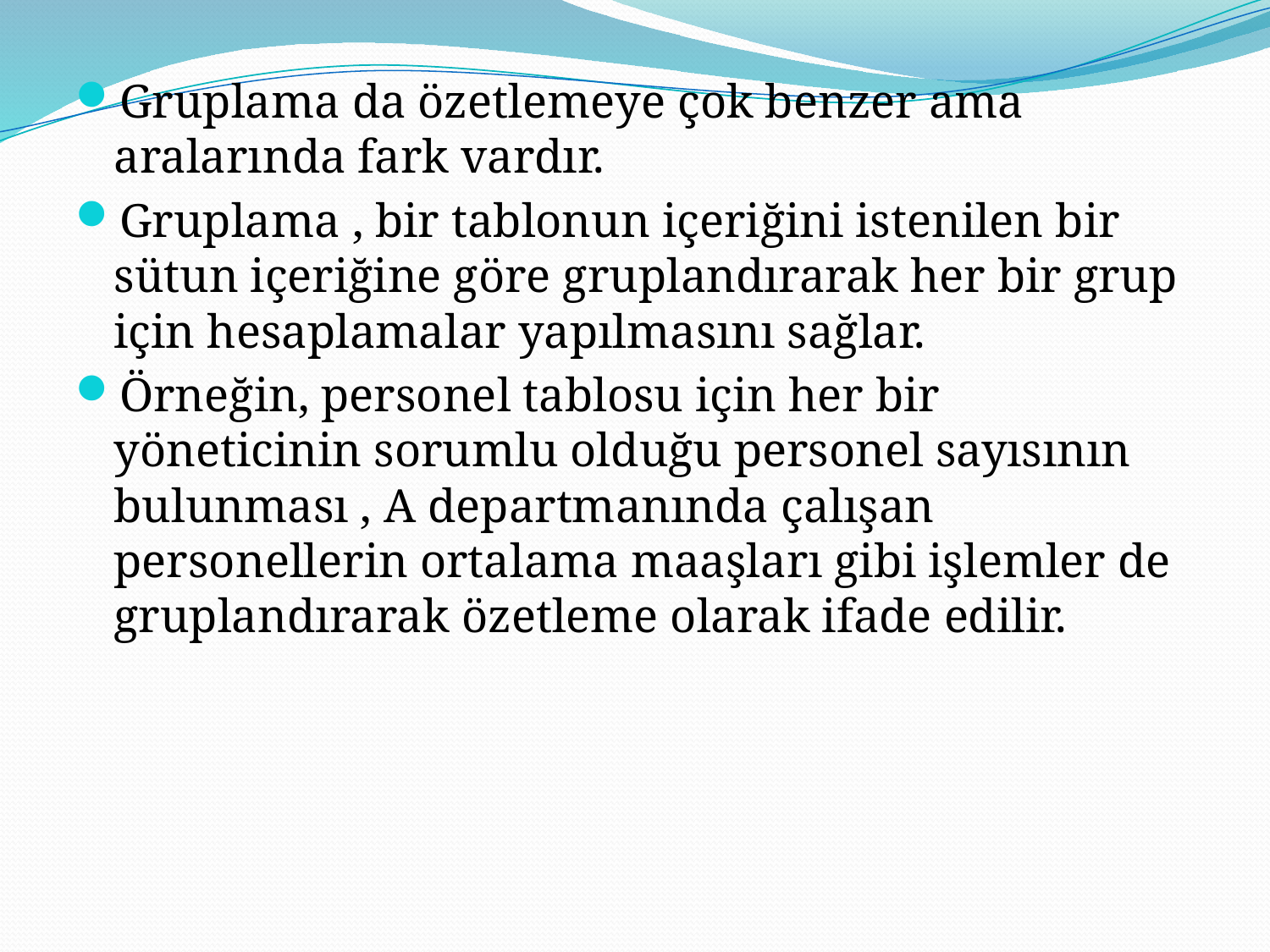

Gruplama da özetlemeye çok benzer ama aralarında fark vardır.
Gruplama , bir tablonun içeriğini istenilen bir sütun içeriğine göre gruplandırarak her bir grup için hesaplamalar yapılmasını sağlar.
Örneğin, personel tablosu için her bir yöneticinin sorumlu olduğu personel sayısının bulunması , A departmanında çalışan personellerin ortalama maaşları gibi işlemler de gruplandırarak özetleme olarak ifade edilir.